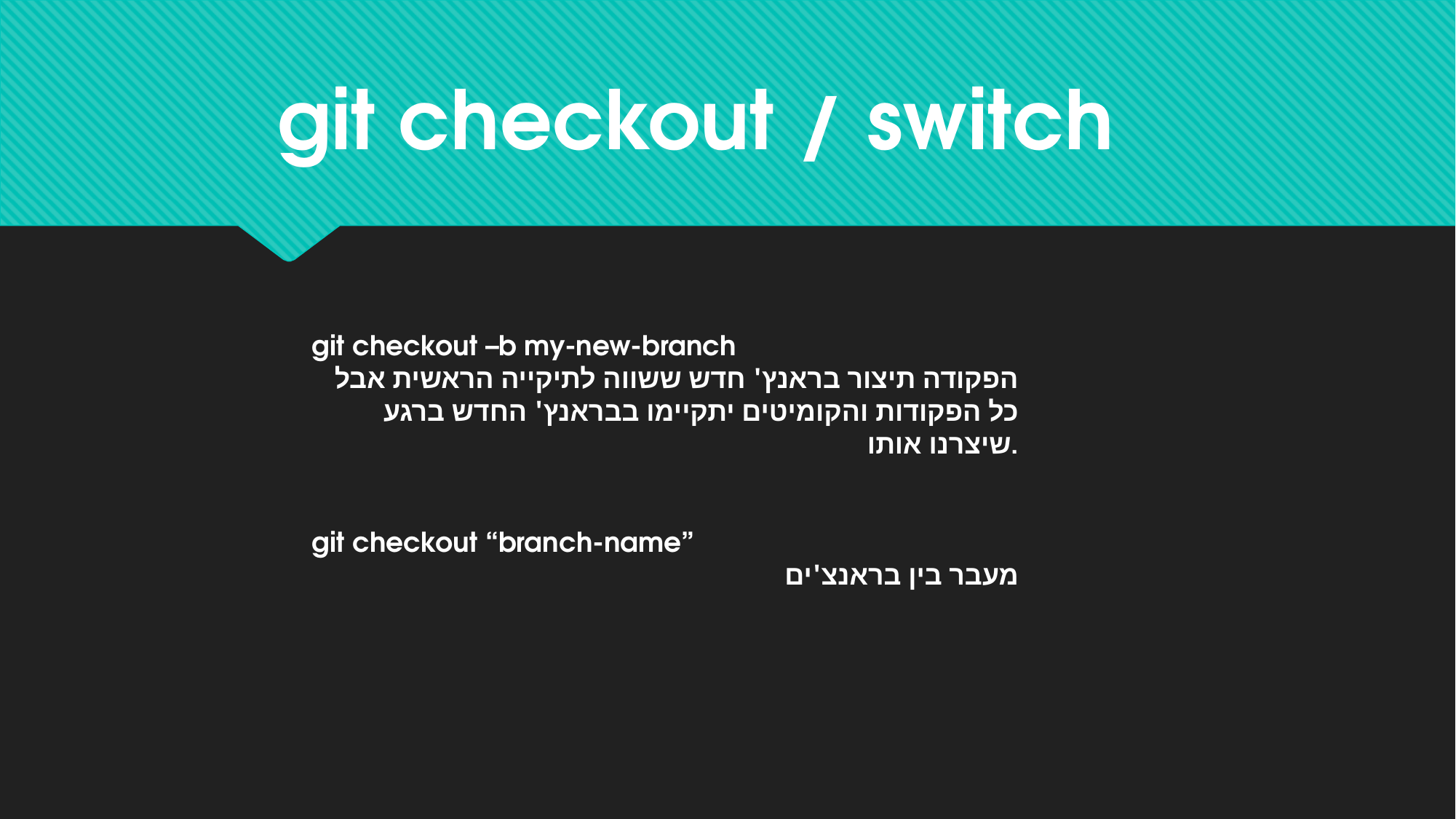

git checkout / switch
git checkout –b my-new-branch
הפקודה תיצור בראנץ' חדש ששווה לתיקייה הראשית אבל כל הפקודות והקומיטים יתקיימו בבראנץ' החדש ברגע שיצרנו אותו.

git checkout “branch-name”
מעבר בין בראנצ'ים